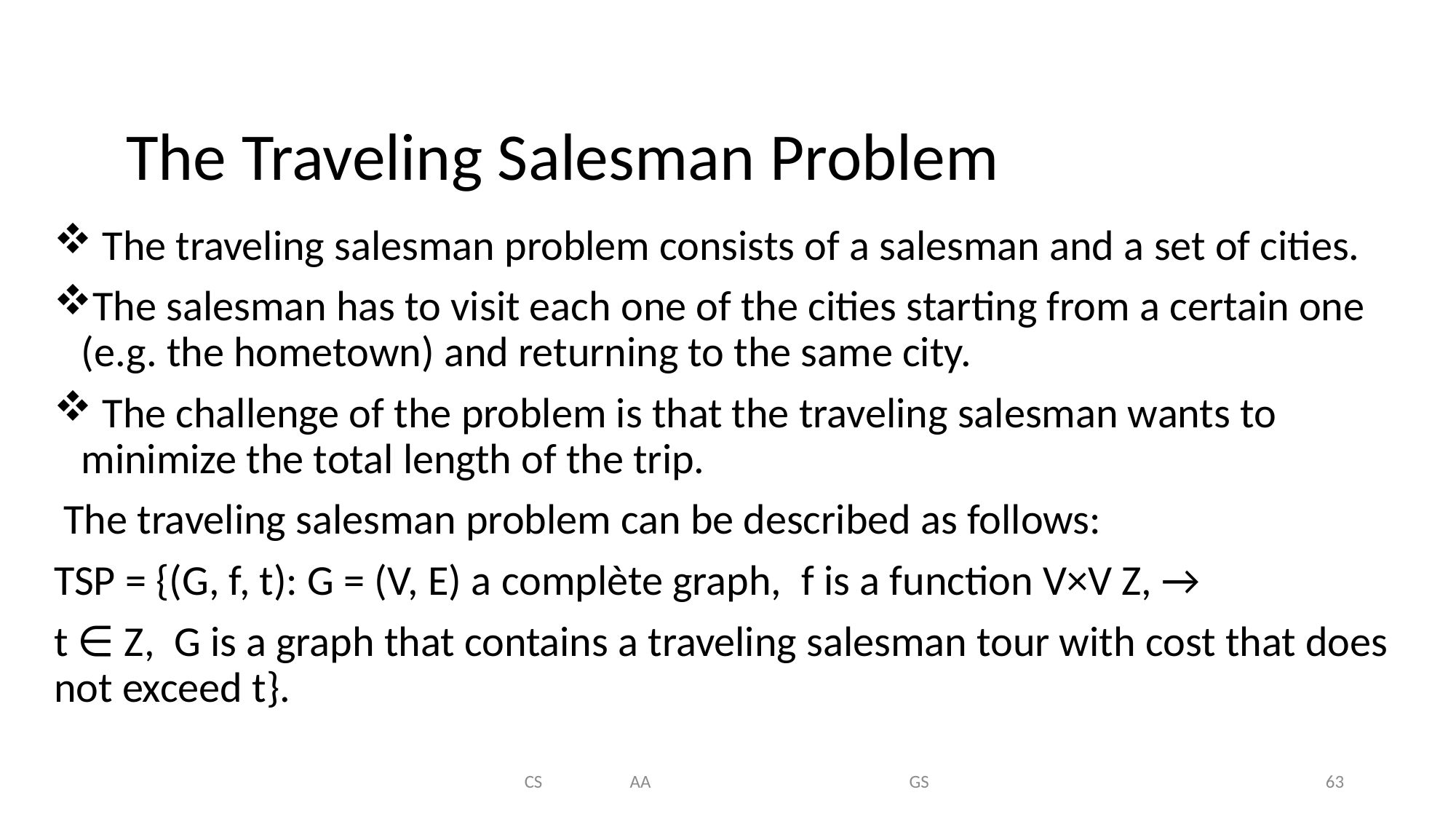

# The Traveling Salesman Problem
 The traveling salesman problem consists of a salesman and a set of cities.
The salesman has to visit each one of the cities starting from a certain one (e.g. the hometown) and returning to the same city.
 The challenge of the problem is that the traveling salesman wants to minimize the total length of the trip.
 The traveling salesman problem can be described as follows:
TSP = {(G, f, t): G = (V, E) a complète graph,  f is a function V×V Z, →
t ∈ Z,  G is a graph that contains a traveling salesman tour with cost that does not exceed t}.
CS                     AA                                                              GS
63